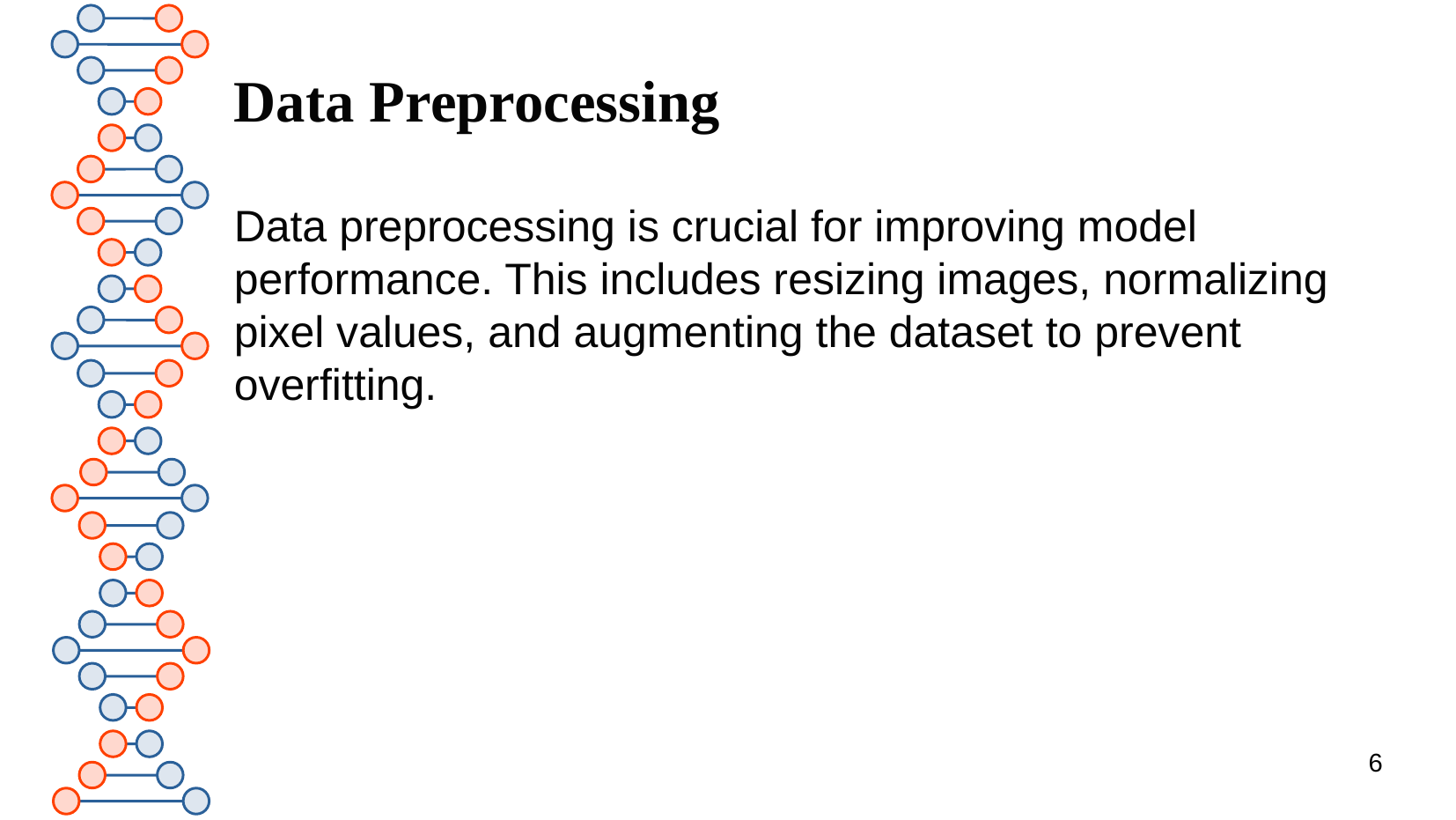

# Data Preprocessing
Data preprocessing is crucial for improving model performance. This includes resizing images, normalizing pixel values, and augmenting the dataset to prevent overfitting.
6